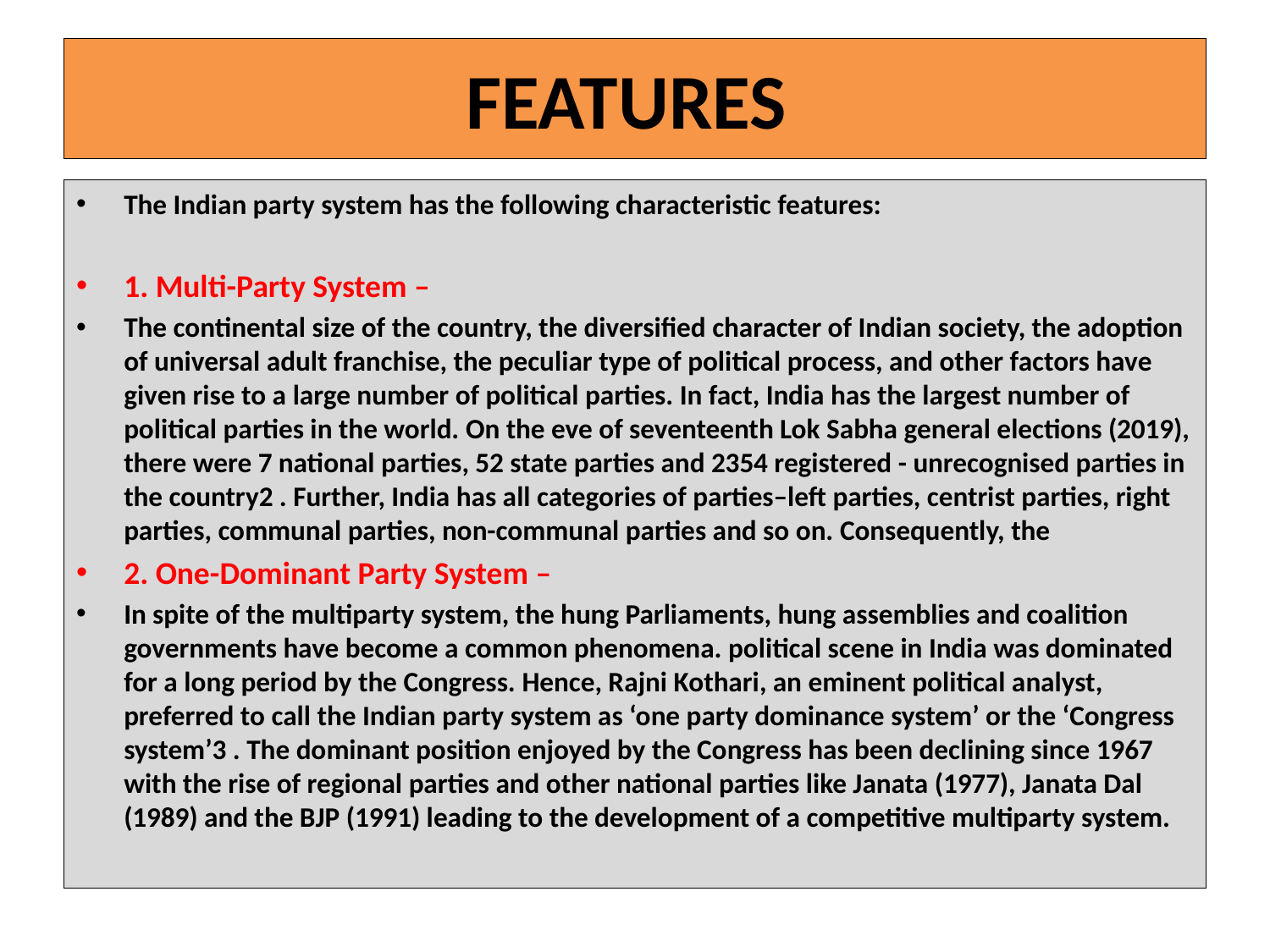

# FEATURES
The Indian party system has the following characteristic features:

1. Multi-Party System –
The continental size of the country, the diversified character of Indian society, the adoption of universal adult franchise, the peculiar type of political process, and other factors have given rise to a large number of political parties. In fact, India has the largest number of political parties in the world. On the eve of seventeenth Lok Sabha general elections (2019), there were 7 national parties, 52 state parties and 2354 registered - unrecognised parties in the country2 . Further, India has all categories of parties–left parties, centrist parties, right parties, communal parties, non-communal parties and so on. Consequently, the
2. One-Dominant Party System –
In spite of the multiparty system, the hung Parliaments, hung assemblies and coalition governments have become a common phenomena. political scene in India was dominated for a long period by the Congress. Hence, Rajni Kothari, an eminent political analyst, preferred to call the Indian party system as ‘one party dominance system’ or the ‘Congress system’3 . The dominant position enjoyed by the Congress has been declining since 1967 with the rise of regional parties and other national parties like Janata (1977), Janata Dal (1989) and the BJP (1991) leading to the development of a competitive multiparty system.